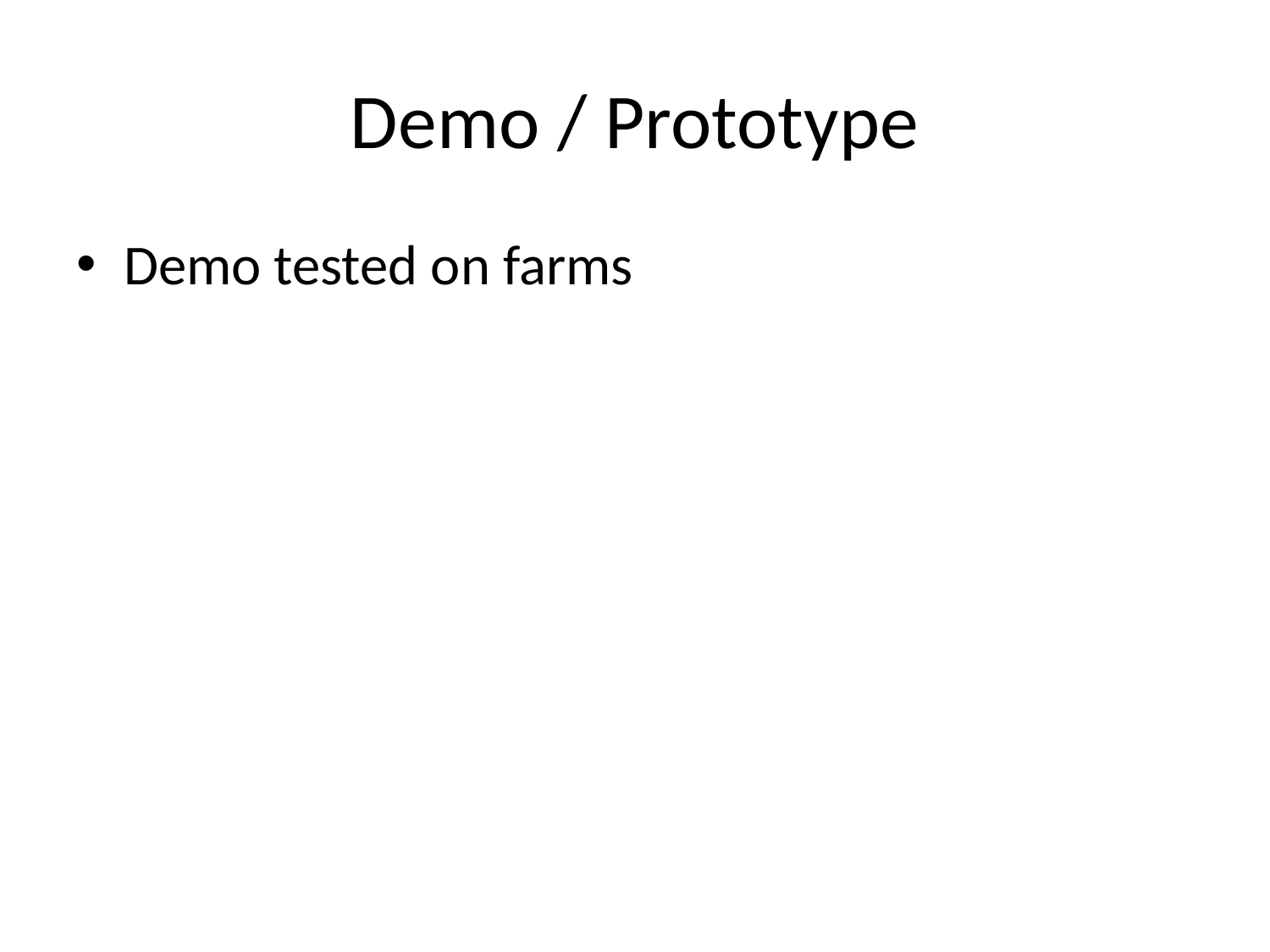

# Demo / Prototype
Demo tested on farms